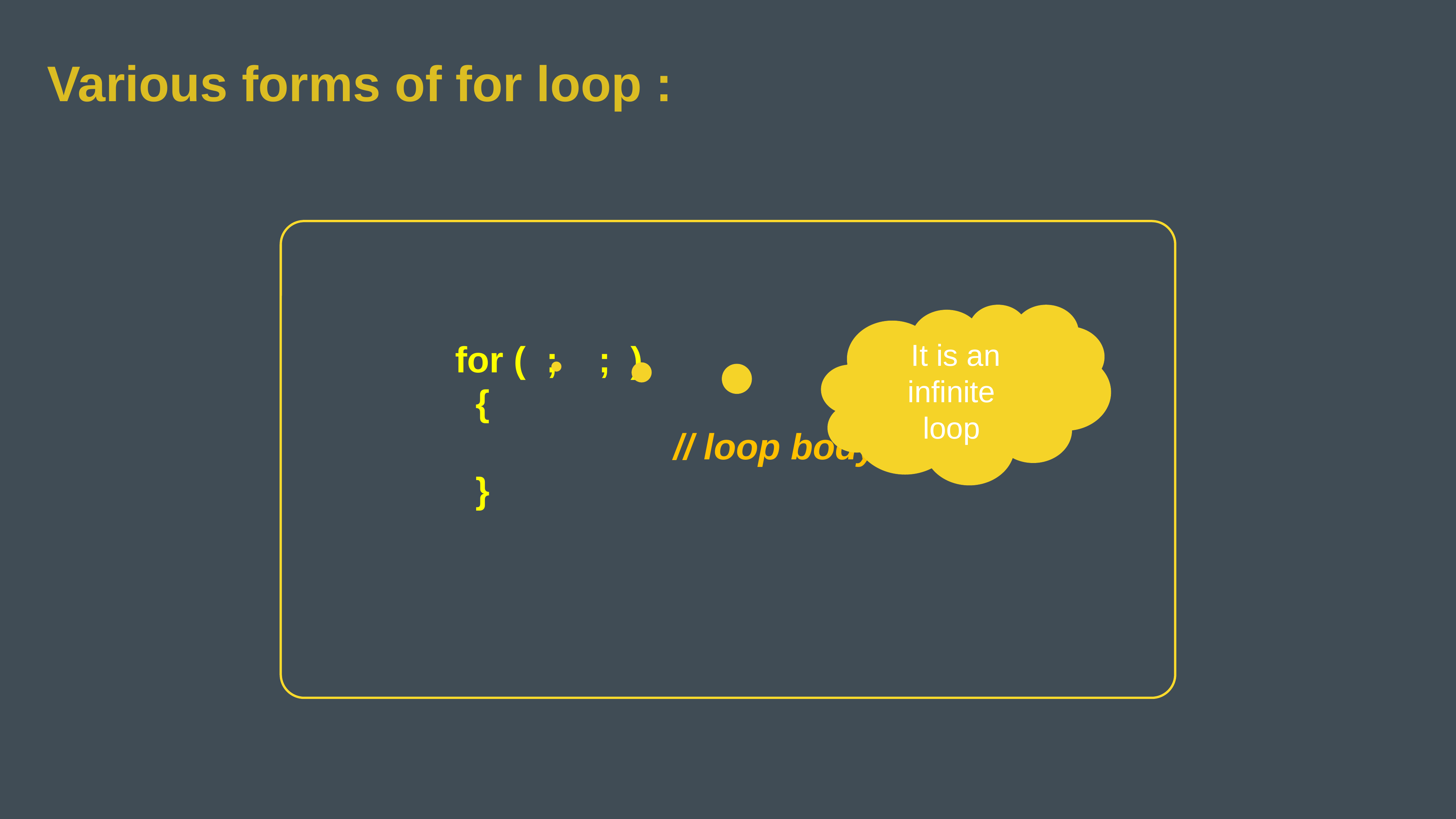

Various forms of for loop :

for (  ;    ;  )
  {
  				// loop body
  }

It is an infinite
loop